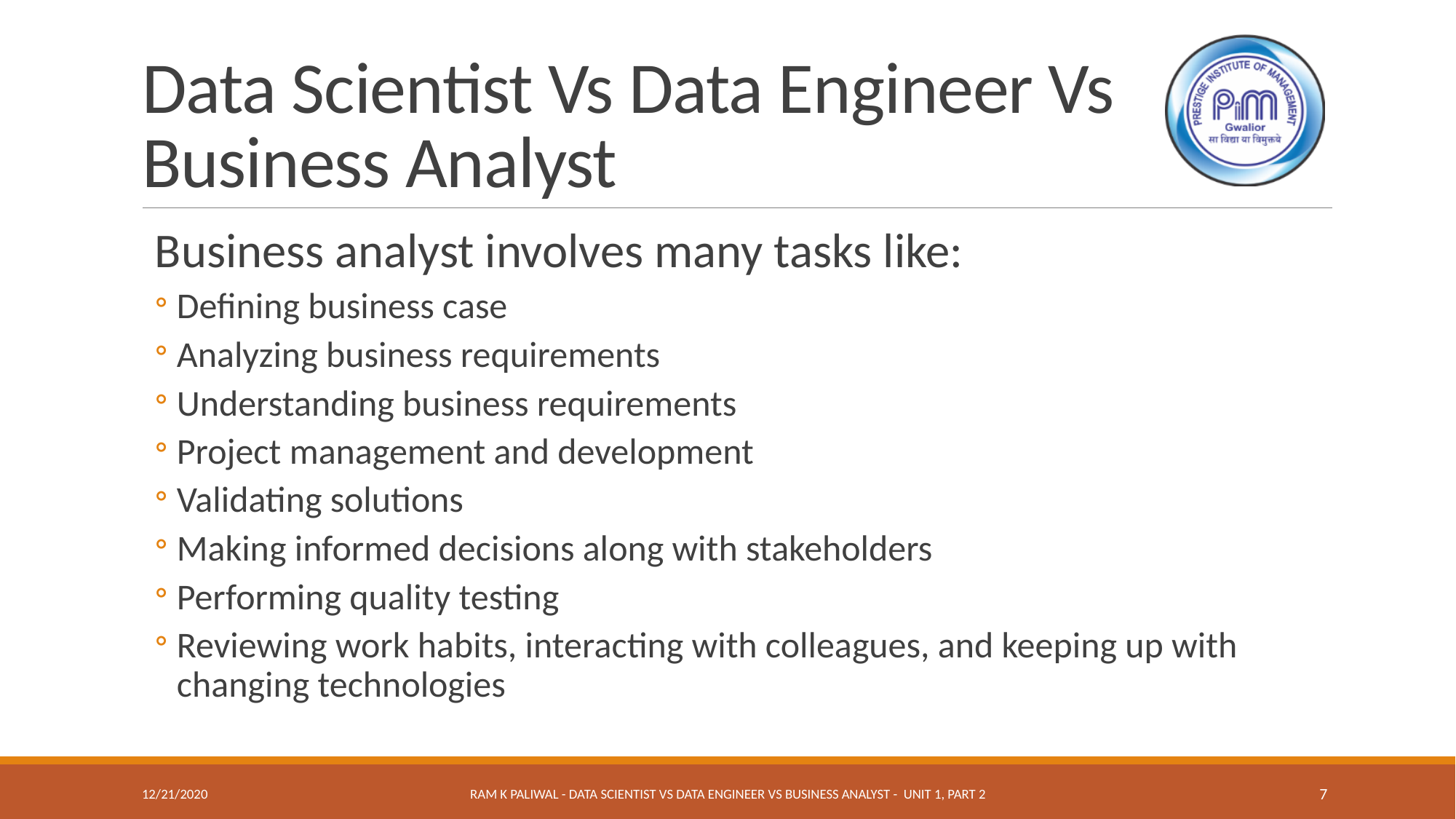

# Data Scientist Vs Data Engineer Vs Business Analyst
Business analyst involves many tasks like:
Defining business case
Analyzing business requirements
Understanding business requirements
Project management and development
Validating solutions
Making informed decisions along with stakeholders
Performing quality testing
Reviewing work habits, interacting with colleagues, and keeping up with changing technologies

12/21/2020
Ram K Paliwal - Data Scientist Vs Data Engineer Vs Business Analyst -  Unit 1, Part 2
7